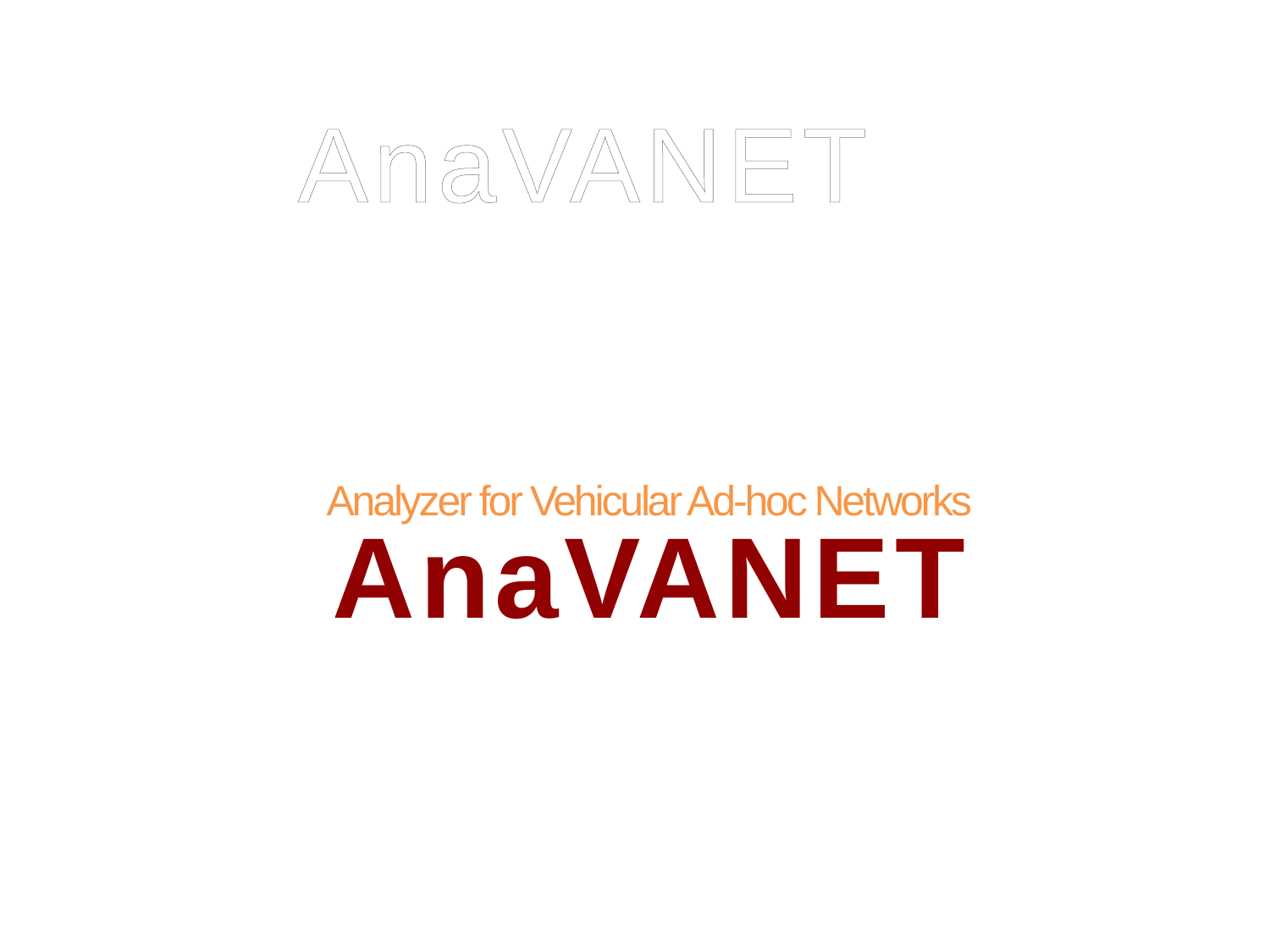

AnaVANET
Analyzer for Vehicular Ad-hoc Networks
AnaVANET